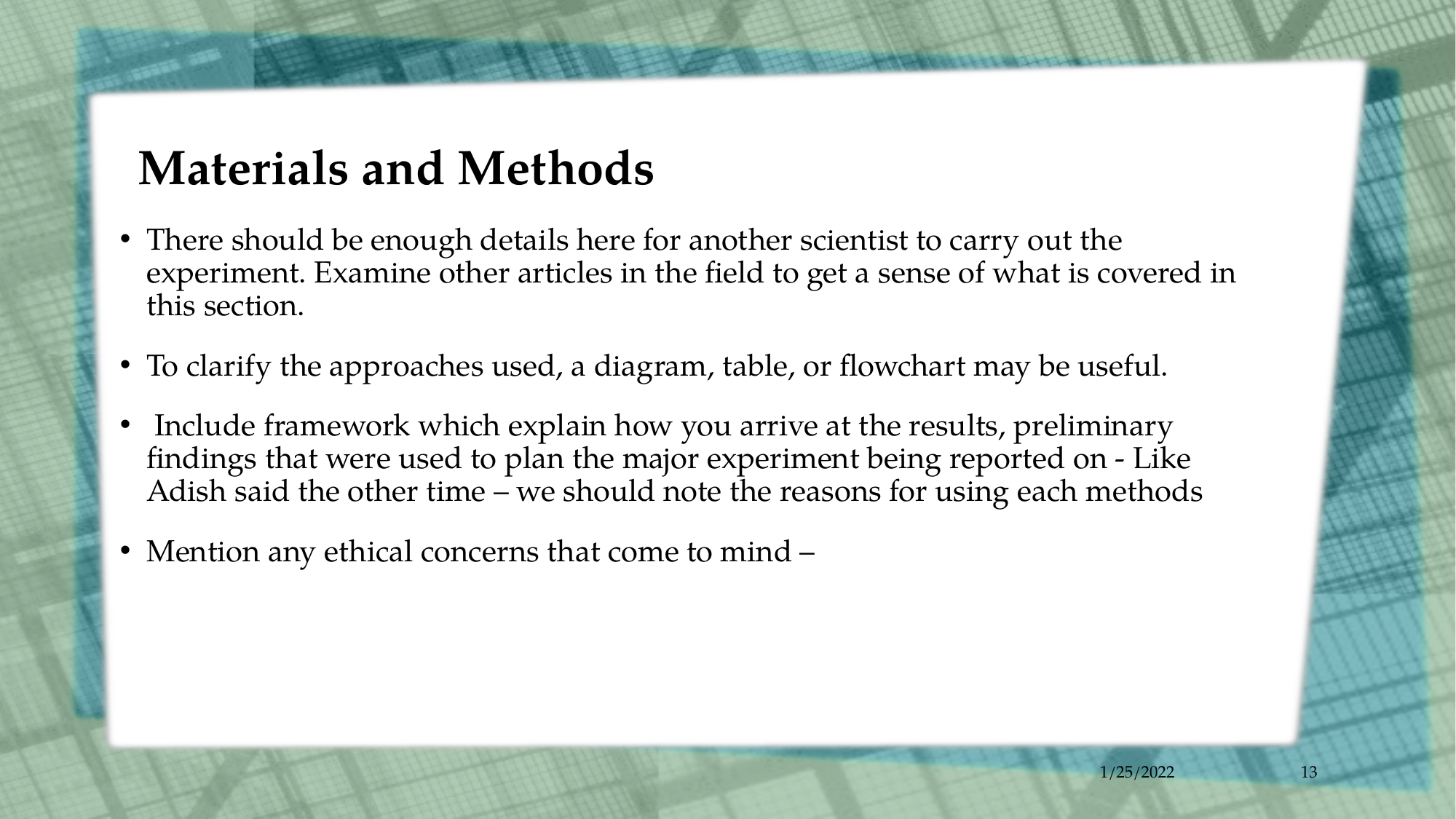

# Materials and Methods
There should be enough details here for another scientist to carry out the experiment. Examine other articles in the field to get a sense of what is covered in this section.
To clarify the approaches used, a diagram, table, or flowchart may be useful.
 Include framework which explain how you arrive at the results, preliminary findings that were used to plan the major experiment being reported on - Like Adish said the other time – we should note the reasons for using each methods
Mention any ethical concerns that come to mind –
1/25/2022
13